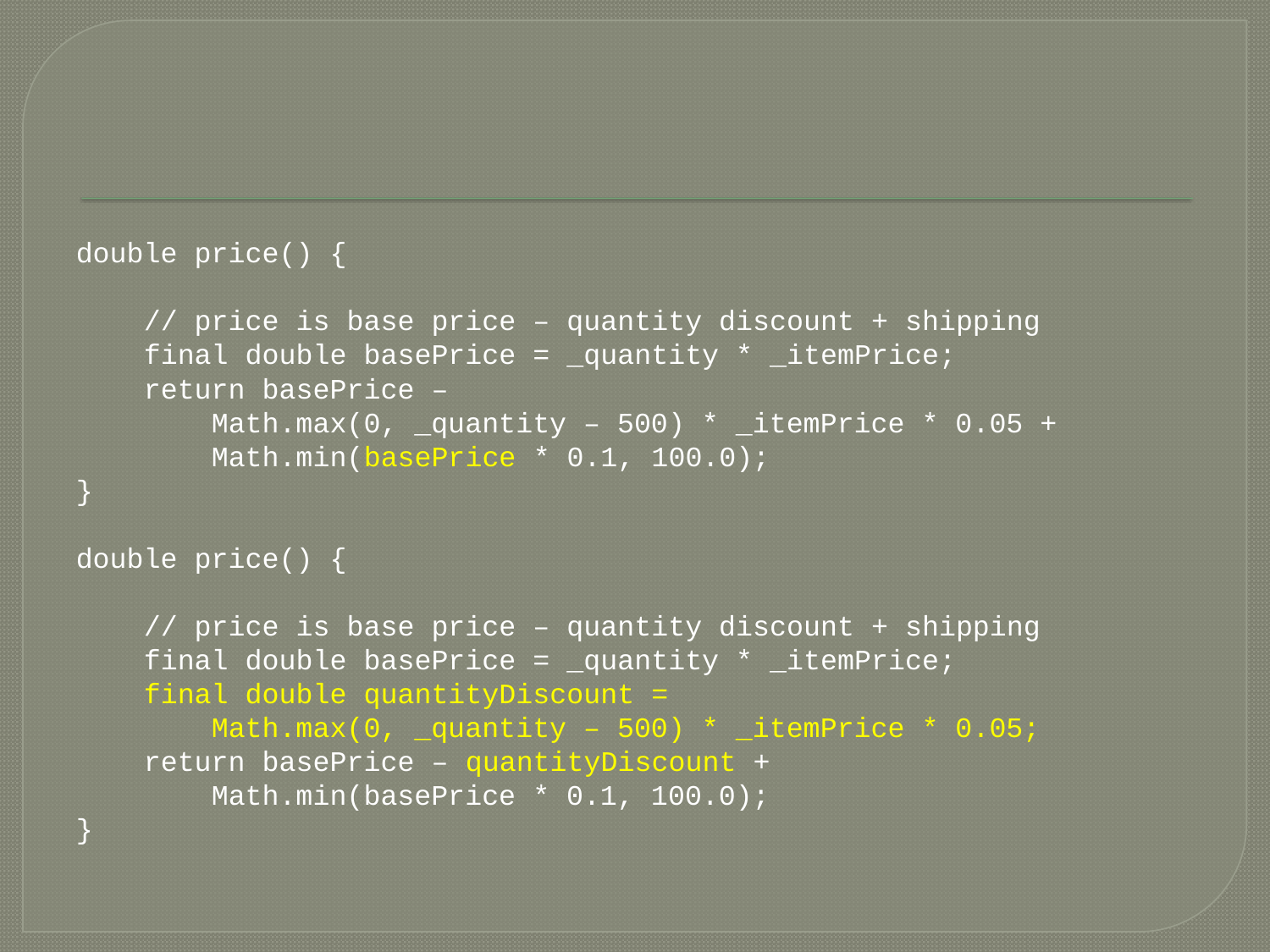

#
double price() {

    // price is base price – quantity discount + shipping
    final double basePrice = _quantity * _itemPrice;
    return basePrice –
        Math.max(0, _quantity – 500) * _itemPrice * 0.05 +
        Math.min(basePrice * 0.1, 100.0);
}

double price() {

    // price is base price – quantity discount + shipping
    final double basePrice = _quantity * _itemPrice;
    final double quantityDiscount =
        Math.max(0, _quantity – 500) * _itemPrice * 0.05;
    return basePrice – quantityDiscount +
        Math.min(basePrice * 0.1, 100.0);
}